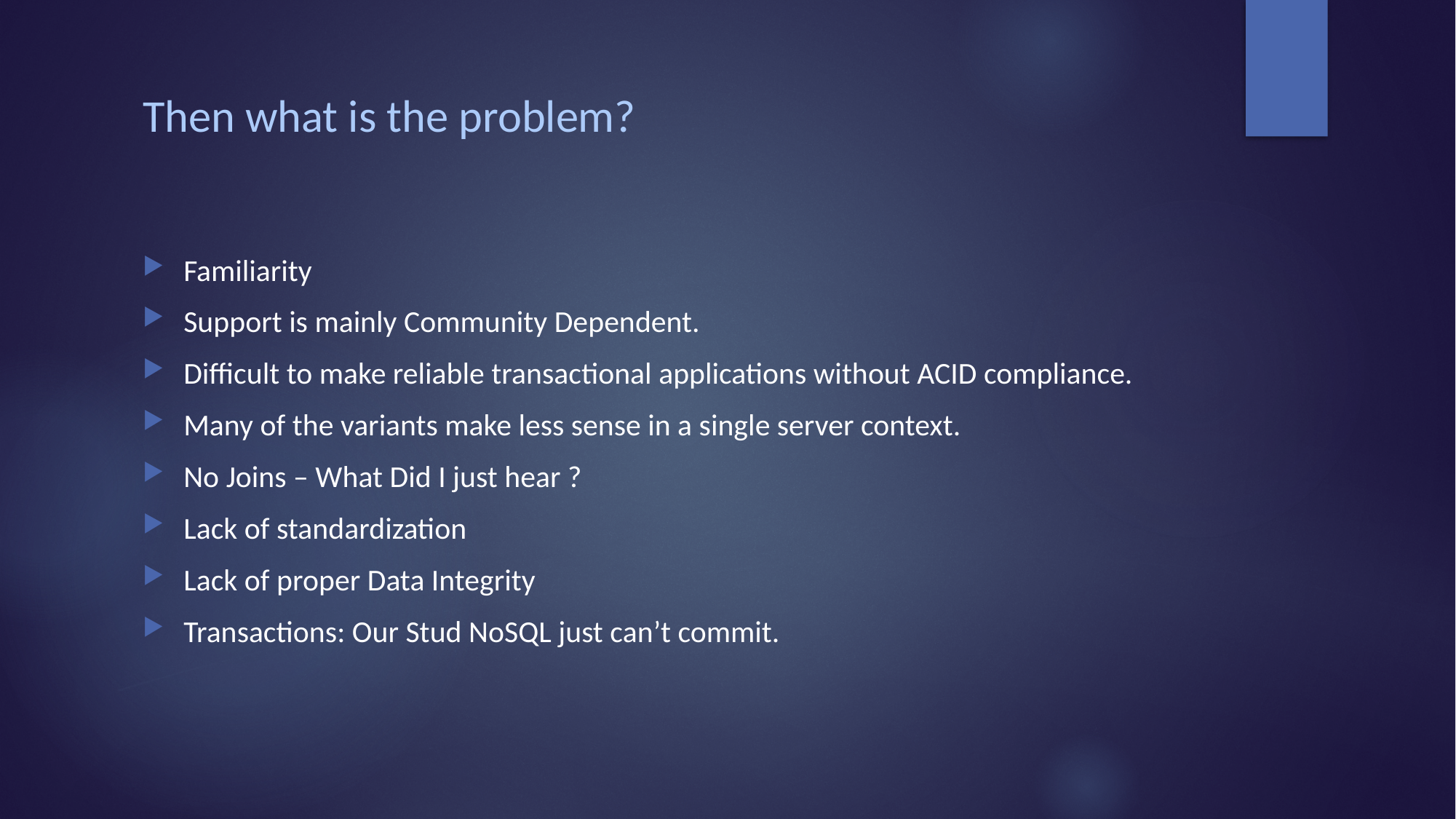

# Then what is the problem?
Familiarity
Support is mainly Community Dependent.
Difficult to make reliable transactional applications without ACID compliance.
Many of the variants make less sense in a single server context.
No Joins – What Did I just hear ?
Lack of standardization
Lack of proper Data Integrity
Transactions: Our Stud NoSQL just can’t commit.